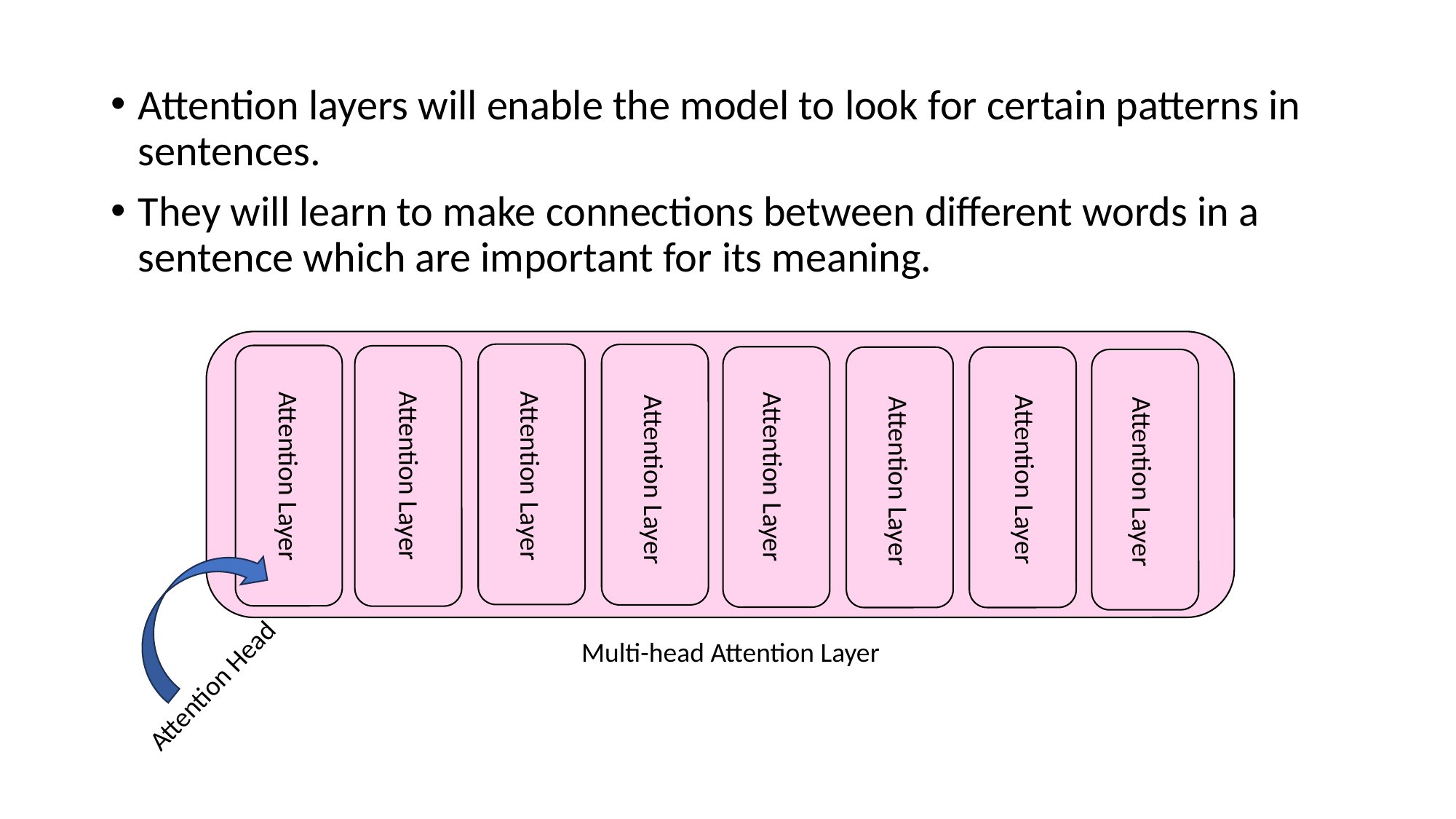

# Attention layers
Attention layers will enable the model to look for certain patterns in sentences.
They will learn to make connections between different words in a sentence which are important for its meaning.

Attention Layer
Attention Layer
Attention Layer
Attention Layer
Attention Layer
Attention Layer
Attention Layer
Attention Layer

Multi-head Attention Layer
Attention Head